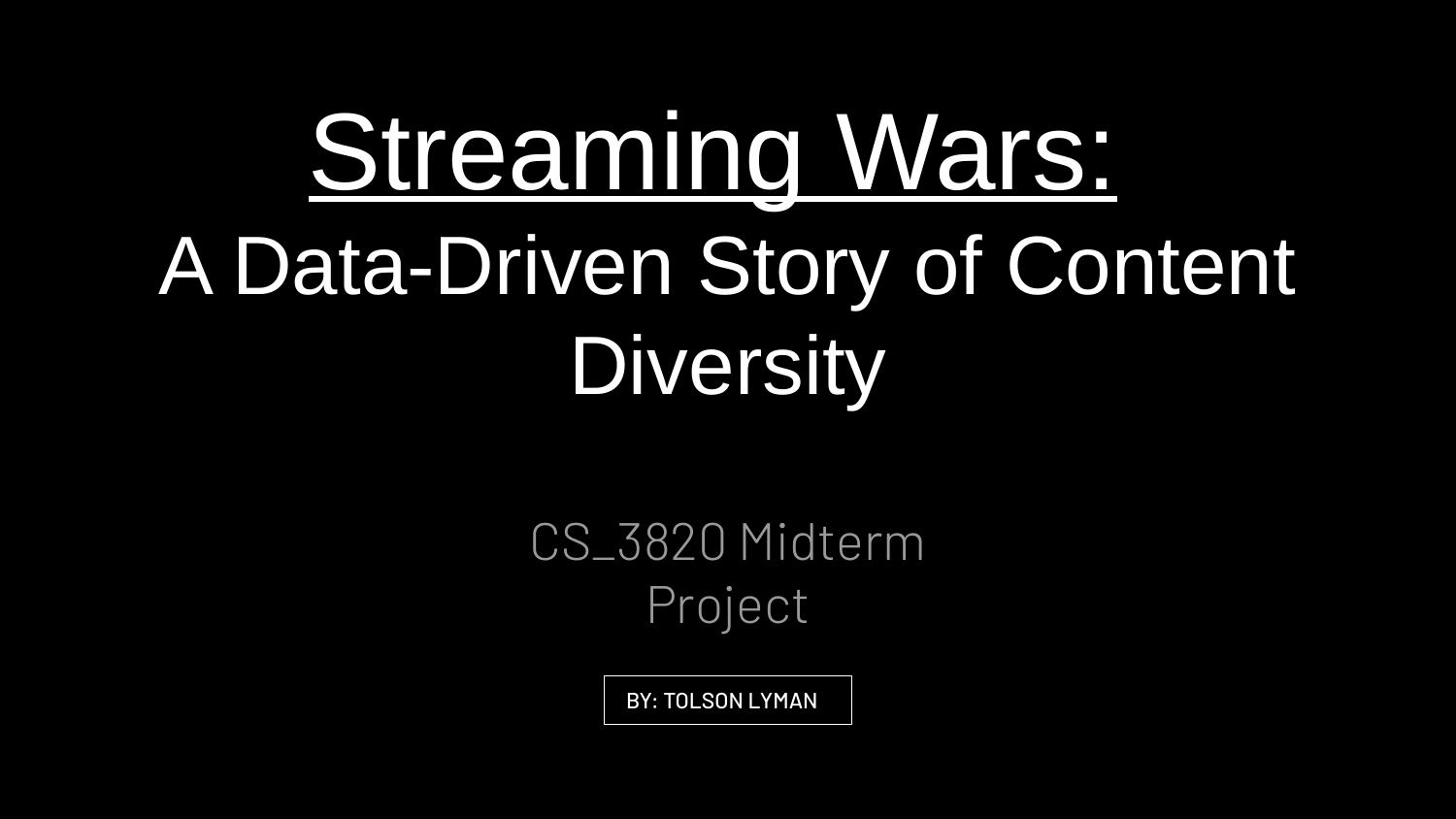

# Streaming Wars:
A Data-Driven Story of Content Diversity
CS_3820 Midterm Project
     BY: TOLSON LYMAN